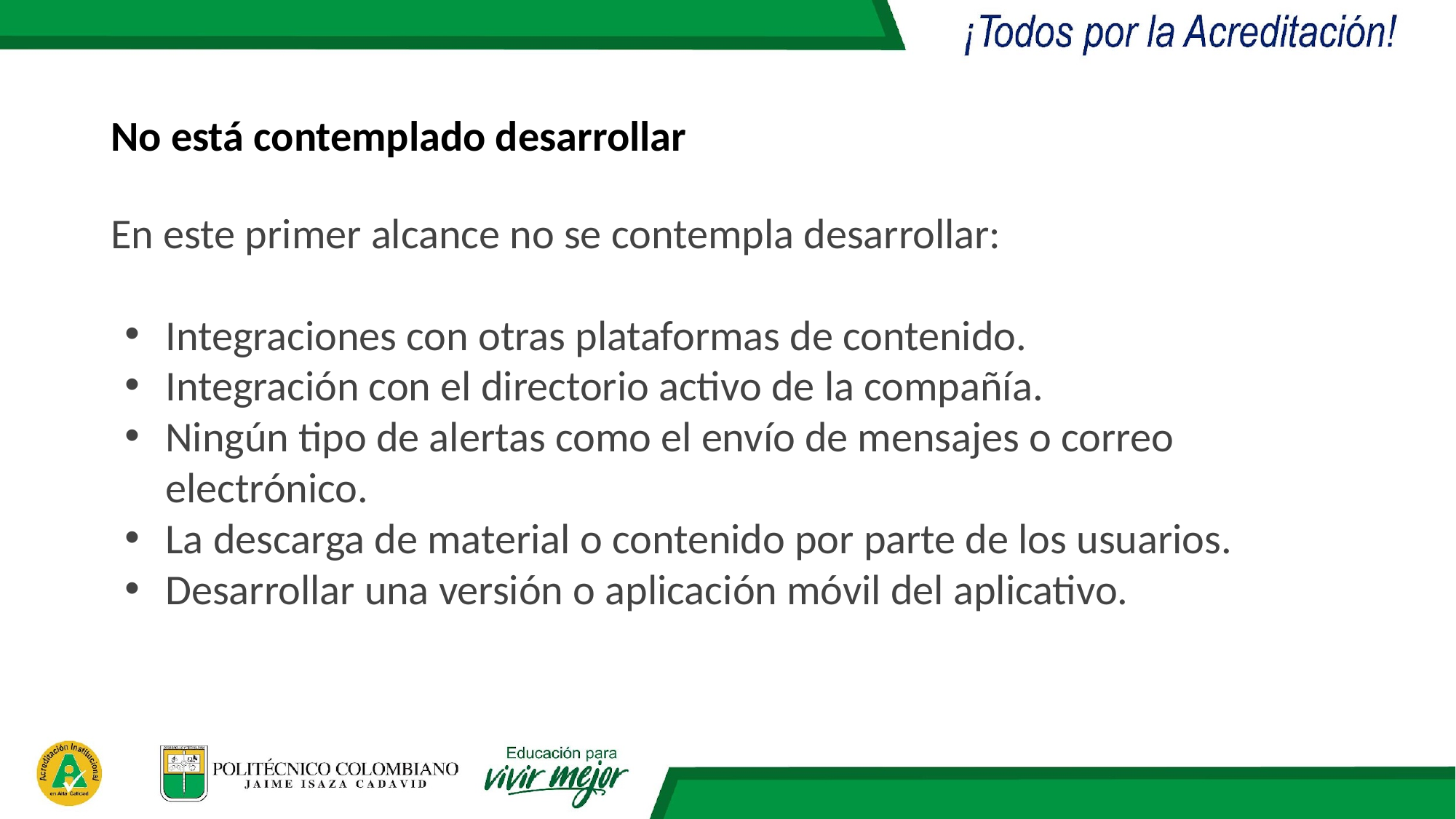

No está contemplado desarrollar

En este primer alcance no se contempla desarrollar:

Integraciones con otras plataformas de contenido.
Integración con el directorio activo de la compañía.
Ningún tipo de alertas como el envío de mensajes o correo electrónico.
La descarga de material o contenido por parte de los usuarios.
Desarrollar una versión o aplicación móvil del aplicativo.